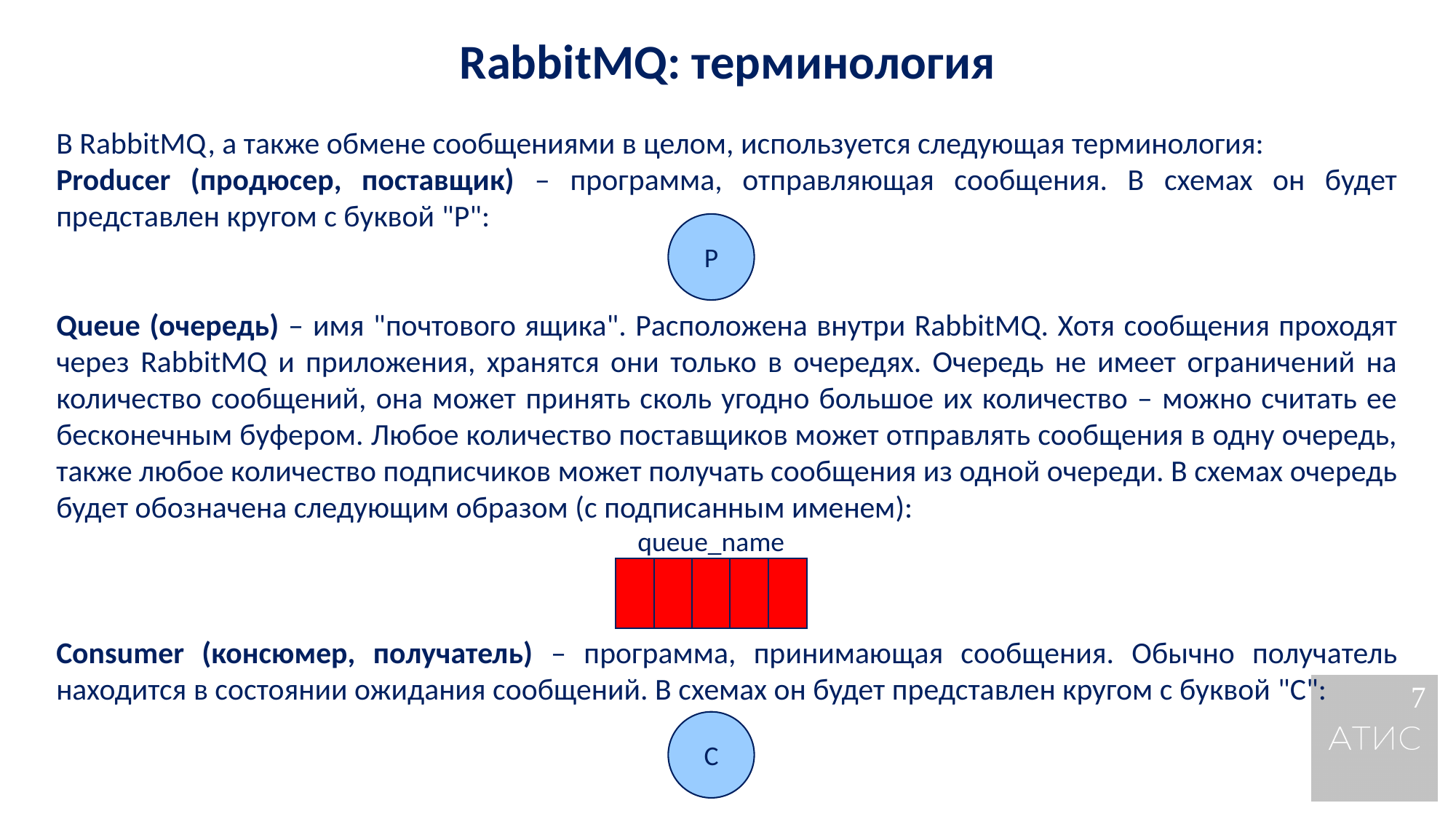

RabbitMQ: терминология
В RabbitMQ, а также обмене сообщениями в целом, используется следующая терминология:
Producer (продюсер, поставщик) ‒ программа, отправляющая сообщения. В схемах он будет представлен кругом с буквой "P":

Queue (очередь) ‒ имя "почтового ящика". Расположена внутри RabbitMQ. Хотя сообщения проходят через RabbitMQ и приложения, хранятся они только в очередях. Очередь не имеет ограничений на количество сообщений, она может принять сколь угодно большое их количество ‒ можно считать ее бесконечным буфером. Любое количество поставщиков может отправлять сообщения в одну очередь, также любое количество подписчиков может получать сообщения из одной очереди. В схемах очередь будет обозначена следующим образом (с подписанным именем):

Consumer (консюмер, получатель) ‒ программа, принимающая сообщения. Обычно получатель находится в состоянии ожидания сообщений. В схемах он будет представлен кругом с буквой "C":

P
queue_name

C